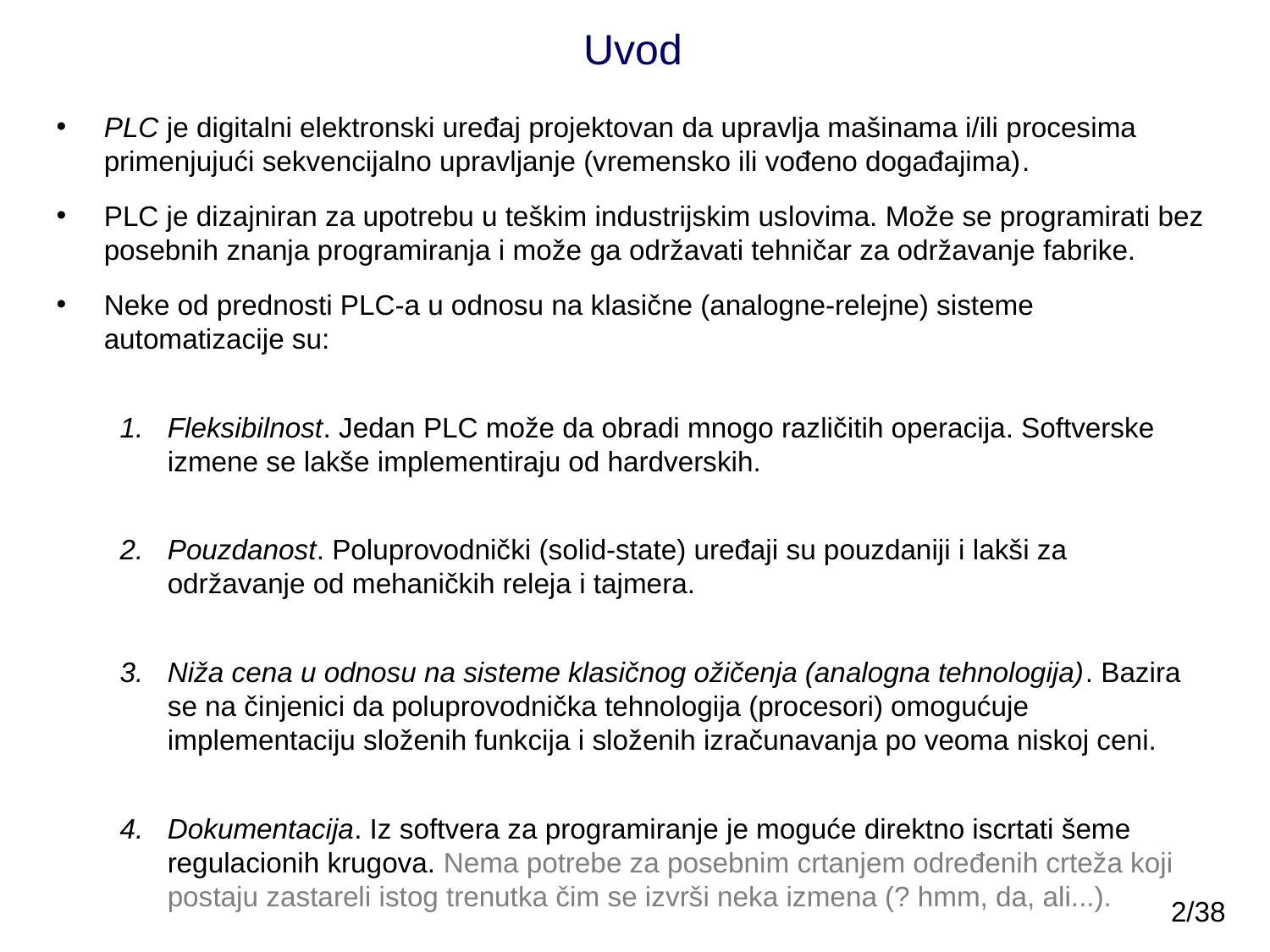

# Uvod
PLC je digitalni elektronski uređaj projektovan da upravlja mašinama i/ili procesima primenjujući sekvencijalno upravljanje (vremensko ili vođeno događajima).
PLC je dizajniran za upotrebu u teškim industrijskim uslovima. Može se programirati bez posebnih znanja programiranja i može ga održavati tehničar za održavanje fabrike.
Neke od prednosti PLC-a u odnosu na klasične (analogne-relejne) sisteme automatizacije su:
Fleksibilnost. Jedan PLC može da obradi mnogo različitih operacija. Softverske izmene se lakše implementiraju od hardverskih.
Pouzdanost. Poluprovodnički (solid-state) uređaji su pouzdaniji i lakši za održavanje od mehaničkih releja i tajmera.
Niža cena u odnosu na sisteme klasičnog ožičenja (analogna tehnologija). Bazira se na činjenici da poluprovodnička tehnologija (procesori) omogućuje implementaciju složenih funkcija i složenih izračunavanja po veoma niskoj ceni.
Dokumentacija. Iz softvera za programiranje je moguće direktno iscrtati šeme regulacionih krugova. Nema potrebe za posebnim crtanjem određenih crteža koji postaju zastareli istog trenutka čim se izvrši neka izmena (? hmm, da, ali...).
2/38